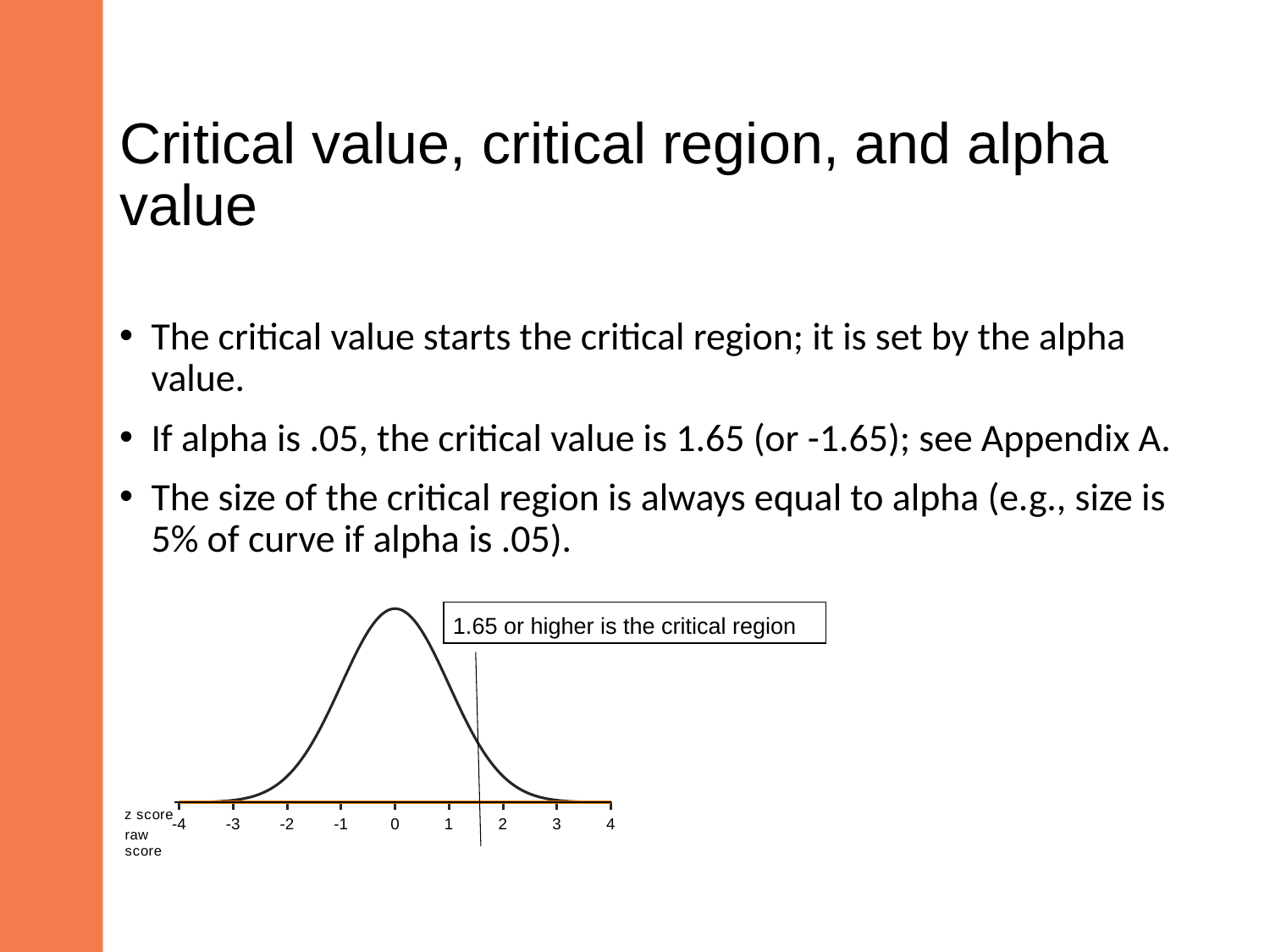

# Critical value, critical region, and alpha value
The critical value starts the critical region; it is set by the alpha value.
If alpha is .05, the critical value is 1.65 (or -1.65); see Appendix A.
The size of the critical region is always equal to alpha (e.g., size is 5% of curve if alpha is .05).

### Chart

| Category |  |  |
|---|---|---|
1.65 or higher is the critical region